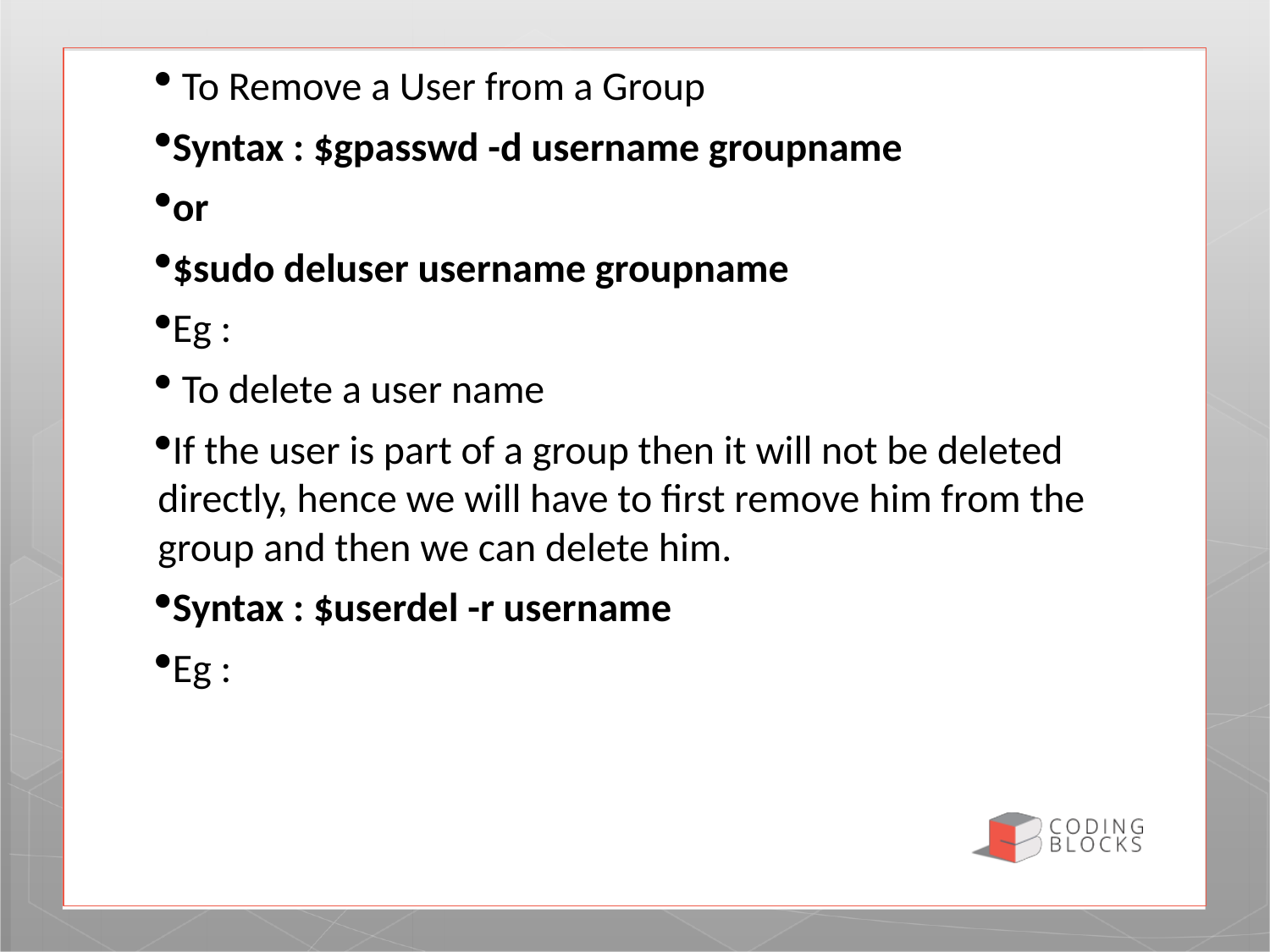

To Remove a User from a Group
Syntax : $gpasswd -d username groupname
or
$sudo deluser username groupname
Eg :
 To delete a user name
If the user is part of a group then it will not be deleted directly, hence we will have to first remove him from the group and then we can delete him.
Syntax : $userdel -r username
Eg :